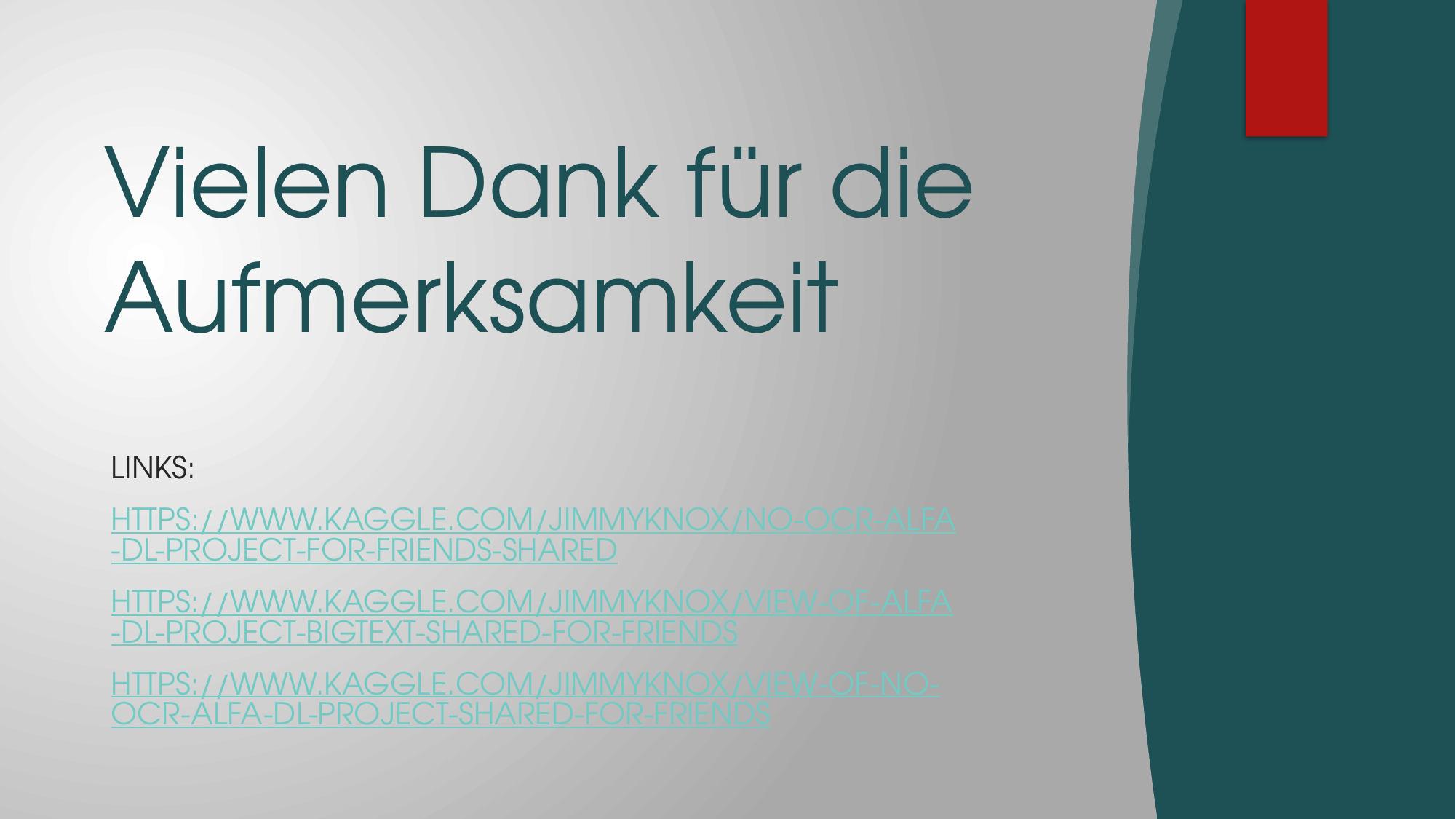

# Vielen Dank für die Aufmerksamkeit
Links:
https://www.kaggle.com/jimmyknox/no-ocr-alfa-dl-project-for-friends-shared
https://www.kaggle.com/jimmyknox/view-of-alfa-dl-project-bigtext-shared-for-friends
https://www.kaggle.com/jimmyknox/view-of-no-ocr-alfa-dl-project-shared-for-friends